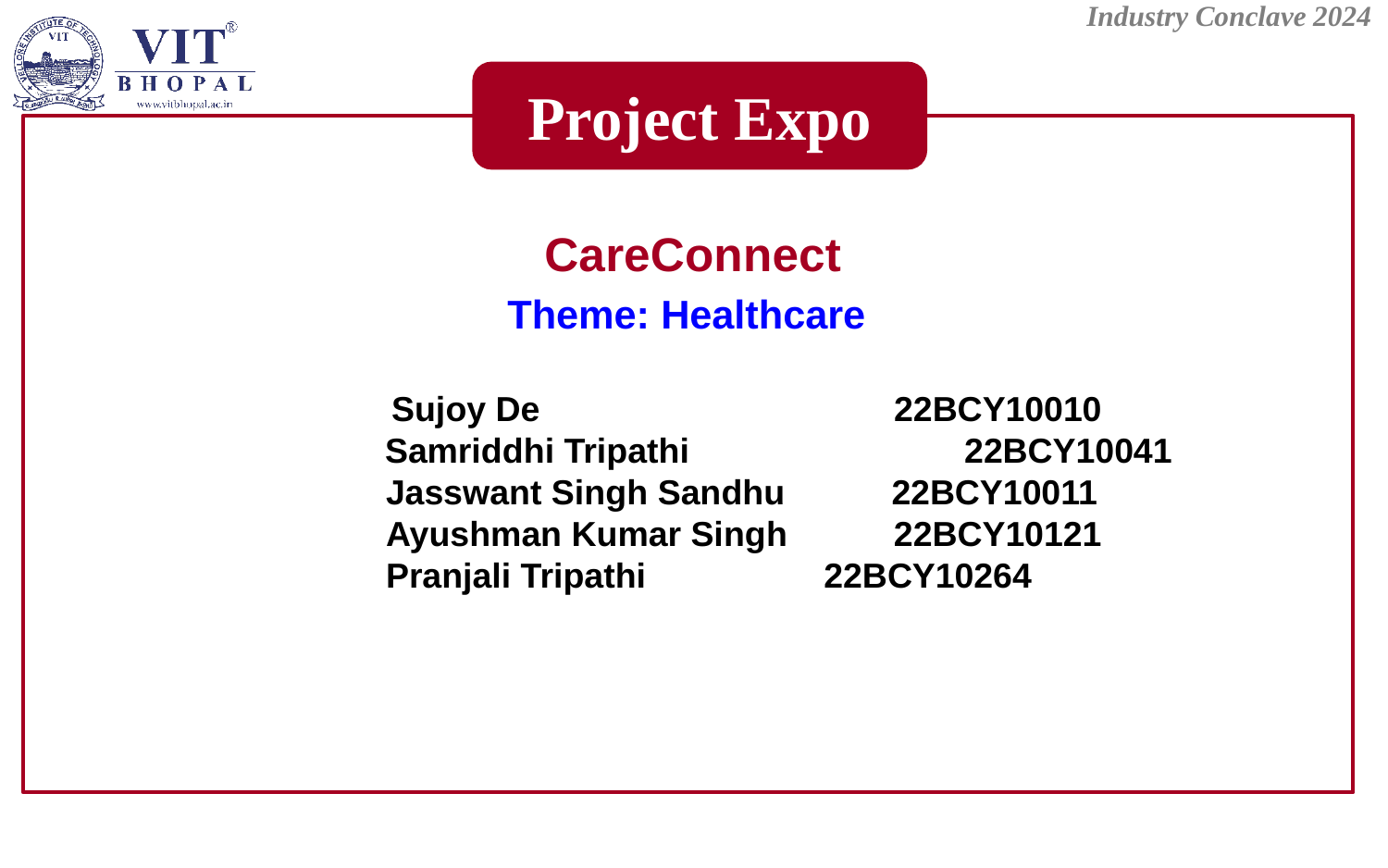

# CareConnect Theme: Healthcare
                         Sujoy De                                  22BCY10010
                           Samriddhi Tripathi  	          22BCY10041
                           Jasswant Singh Sandhu           22BCY10011
                           Ayushman Kumar Singh           22BCY10121
                           Pranjali Tripathi	               22BCY10264